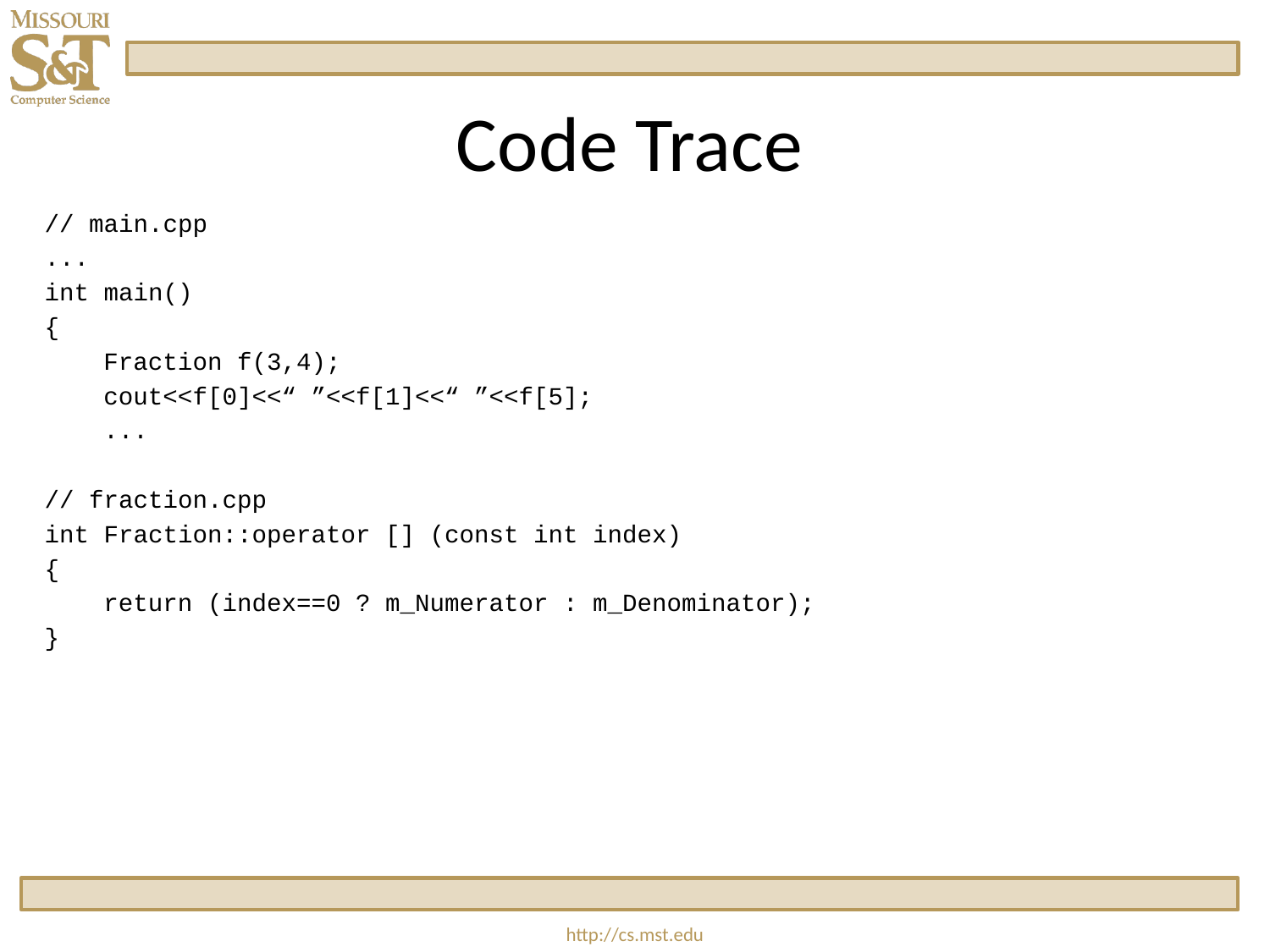

# Code Trace
// main.cpp
...
int main()
{
    Fraction f(3,4);
    cout<<f[0]<<“ ”<<f[1]<<“ ”<<f[5];
    ...

// fraction.cpp
int Fraction::operator [] (const int index)
{
    return (index==0 ? m_Numerator : m_Denominator);
}